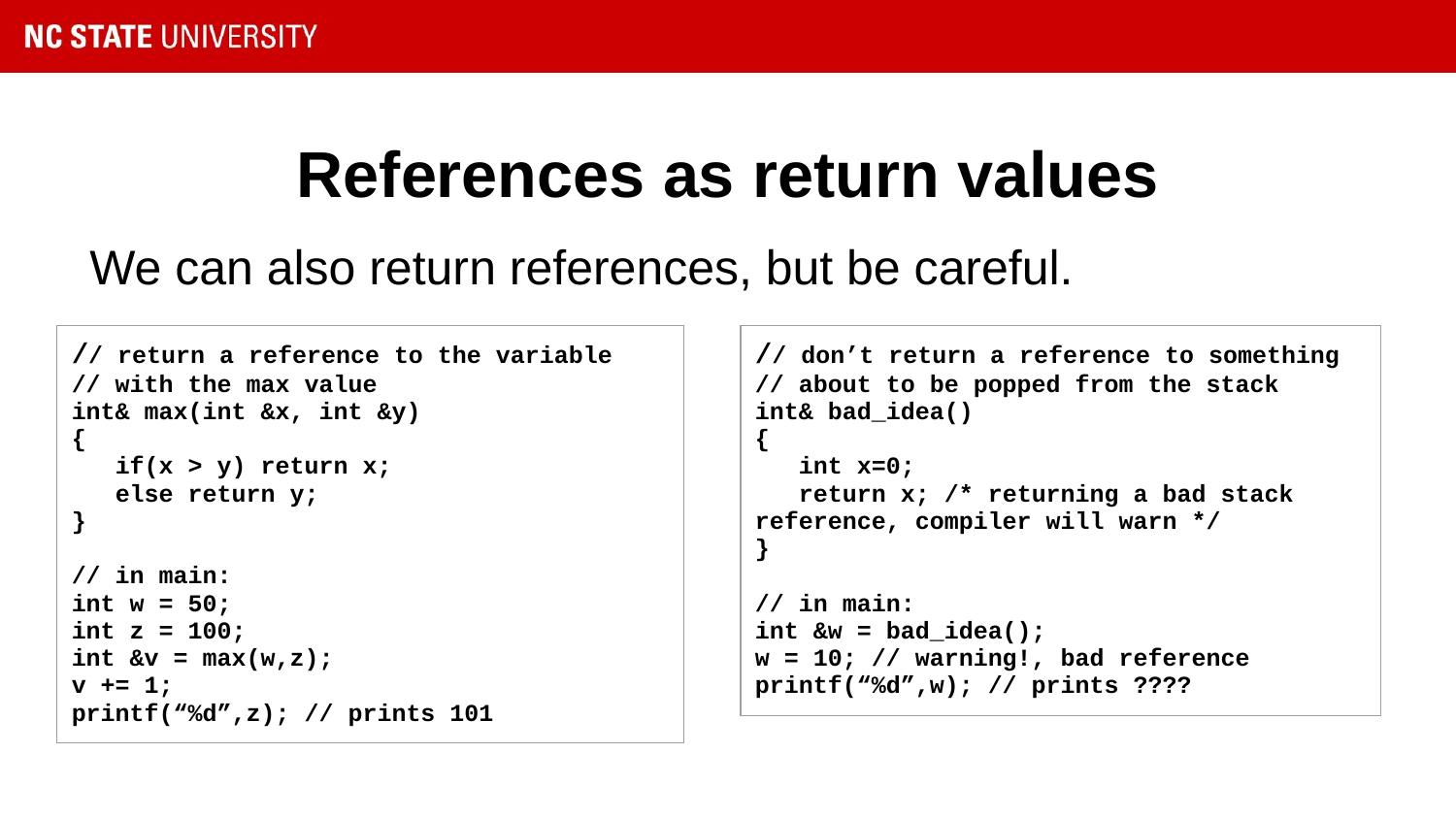

# References as return values
We can also return references, but be careful.
| // return a reference to the variable // with the max value int& max(int &x, int &y) { if(x > y) return x; else return y; } // in main: int w = 50; int z = 100; int &v = max(w,z); v += 1; printf(“%d”,z); // prints 101 |
| --- |
| // don’t return a reference to something // about to be popped from the stack int& bad\_idea() { int x=0; return x; /\* returning a bad stack reference, compiler will warn \*/ } // in main: int &w = bad\_idea(); w = 10; // warning!, bad reference printf(“%d”,w); // prints ???? |
| --- |